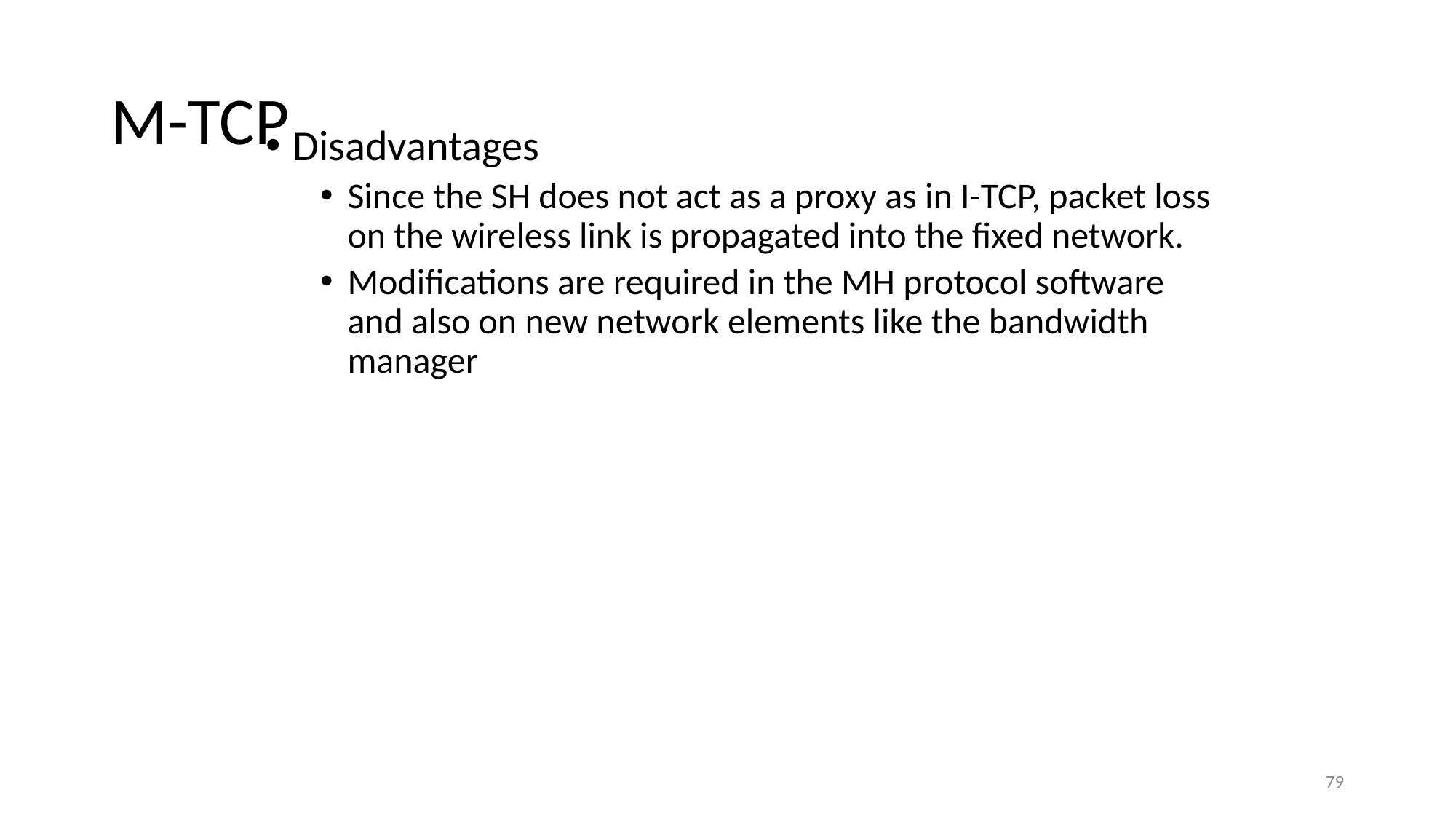

# M-TCP
Disadvantages
Since the SH does not act as a proxy as in I-TCP, packet loss on the wireless link is propagated into the fixed network.
Modifications are required in the MH protocol software and also on new network elements like the bandwidth manager
79